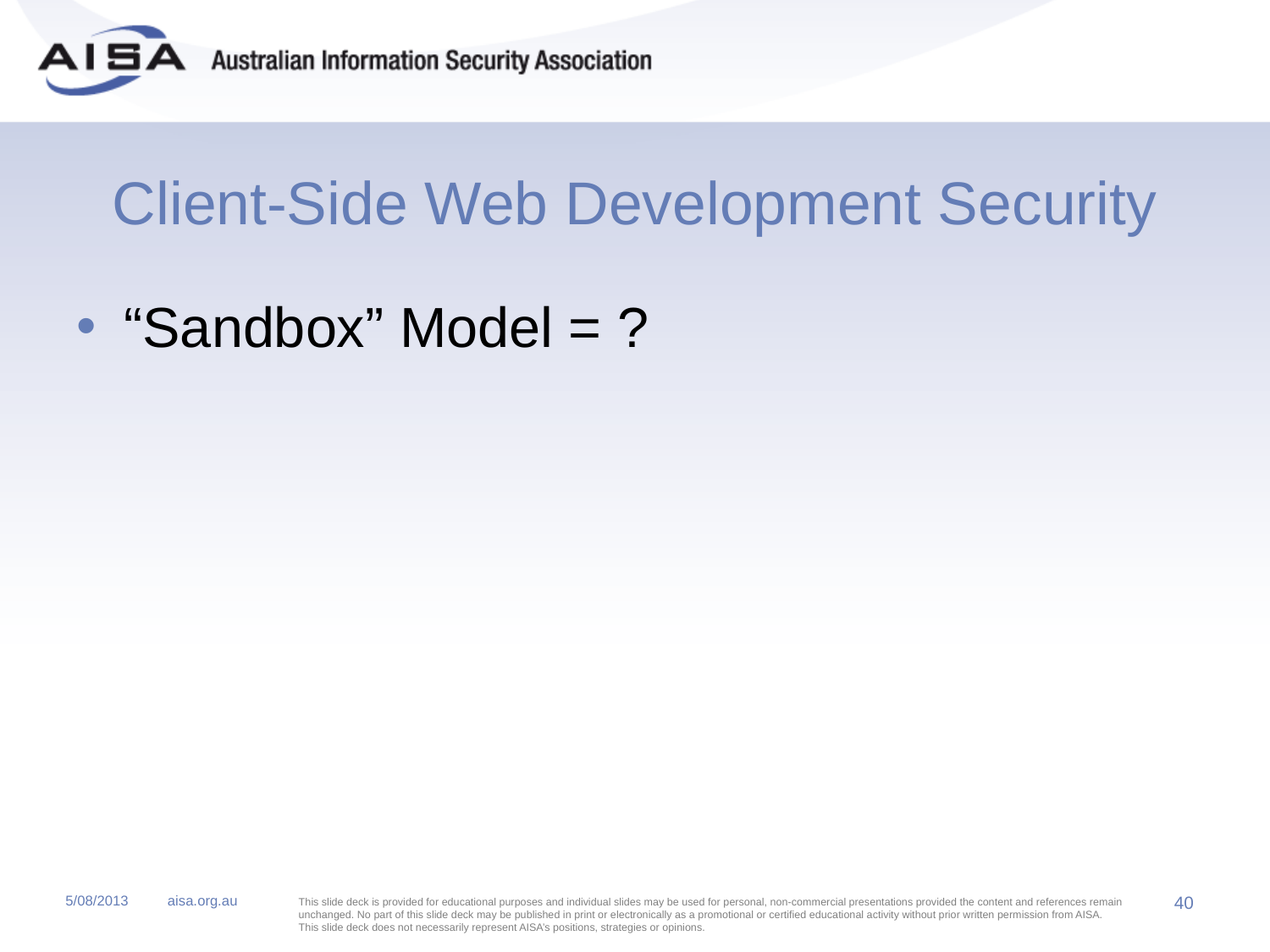

# Client-Side Web Development Security
“Sandbox” Model = ?